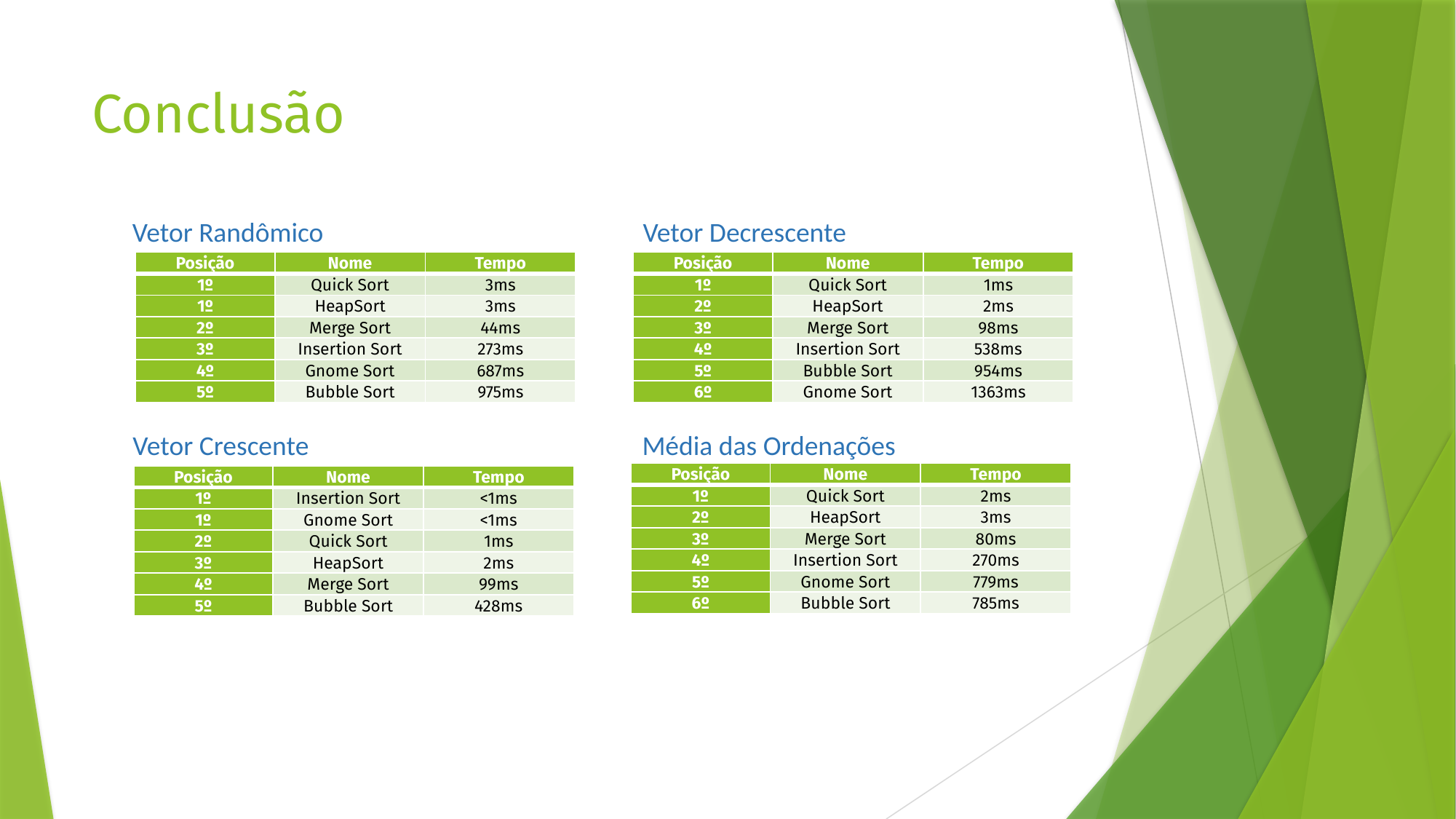

# Conclusão
Vetor Randômico
Vetor Decrescente
| Posição | Nome | Tempo |
| --- | --- | --- |
| 1º | Quick Sort | 3ms |
| 1º | HeapSort | 3ms |
| 2º | Merge Sort | 44ms |
| 3º | Insertion Sort | 273ms |
| 4º | Gnome Sort | 687ms |
| 5º | Bubble Sort | 975ms |
| Posição | Nome | Tempo |
| --- | --- | --- |
| 1º | Quick Sort | 1ms |
| 2º | HeapSort | 2ms |
| 3º | Merge Sort | 98ms |
| 4º | Insertion Sort | 538ms |
| 5º | Bubble Sort | 954ms |
| 6º | Gnome Sort | 1363ms |
Vetor Crescente
Média das Ordenações
| Posição | Nome | Tempo |
| --- | --- | --- |
| 1º | Quick Sort | 2ms |
| 2º | HeapSort | 3ms |
| 3º | Merge Sort | 80ms |
| 4º | Insertion Sort | 270ms |
| 5º | Gnome Sort | 779ms |
| 6º | Bubble Sort | 785ms |
| Posição | Nome | Tempo |
| --- | --- | --- |
| 1º | Insertion Sort | <1ms |
| 1º | Gnome Sort | <1ms |
| 2º | Quick Sort | 1ms |
| 3º | HeapSort | 2ms |
| 4º | Merge Sort | 99ms |
| 5º | Bubble Sort | 428ms |